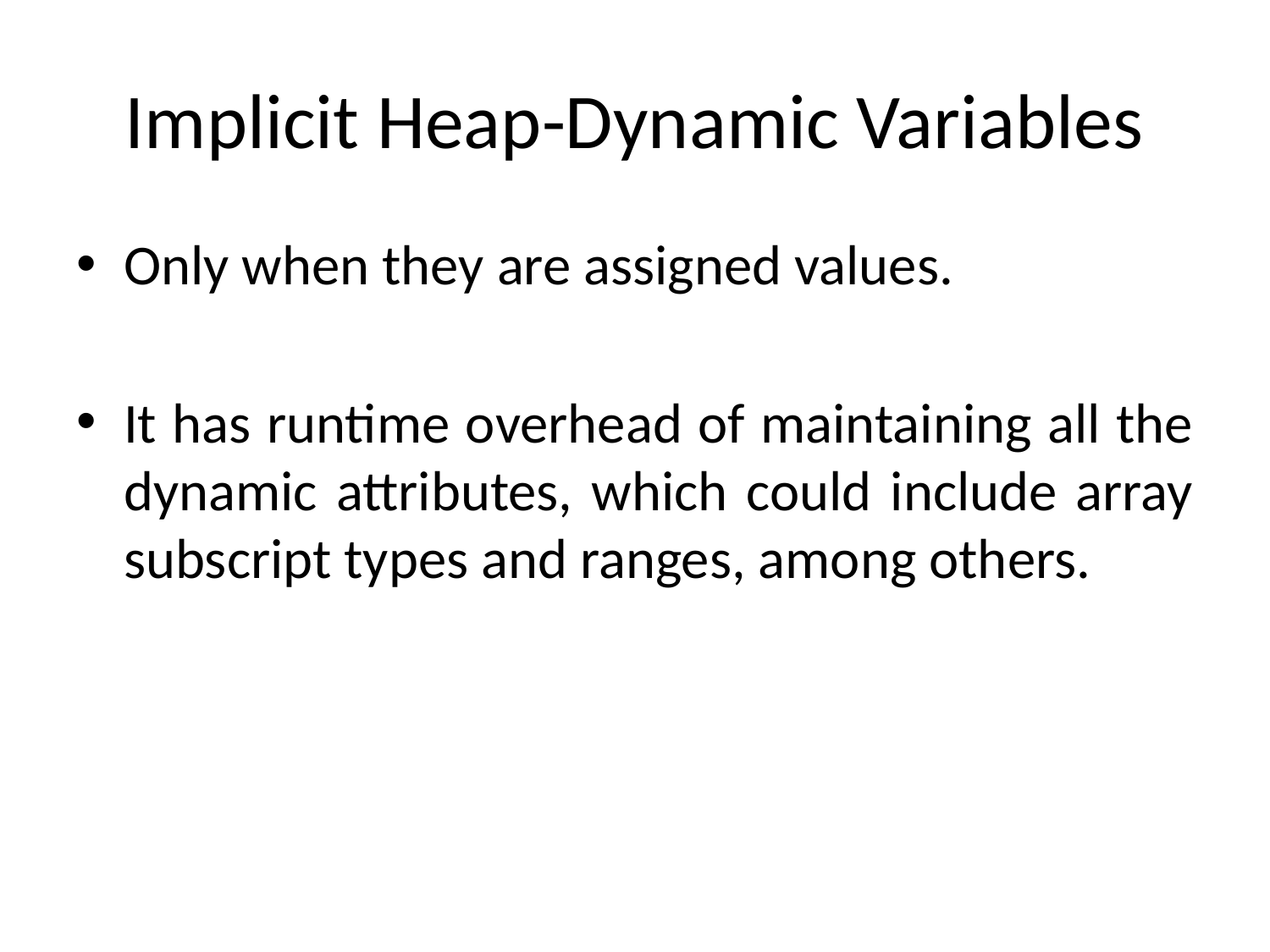

# Implicit Heap-Dynamic Variables
Only when they are assigned values.

It has runtime overhead of maintaining all the dynamic attributes, which could include array subscript types and ranges, among others.